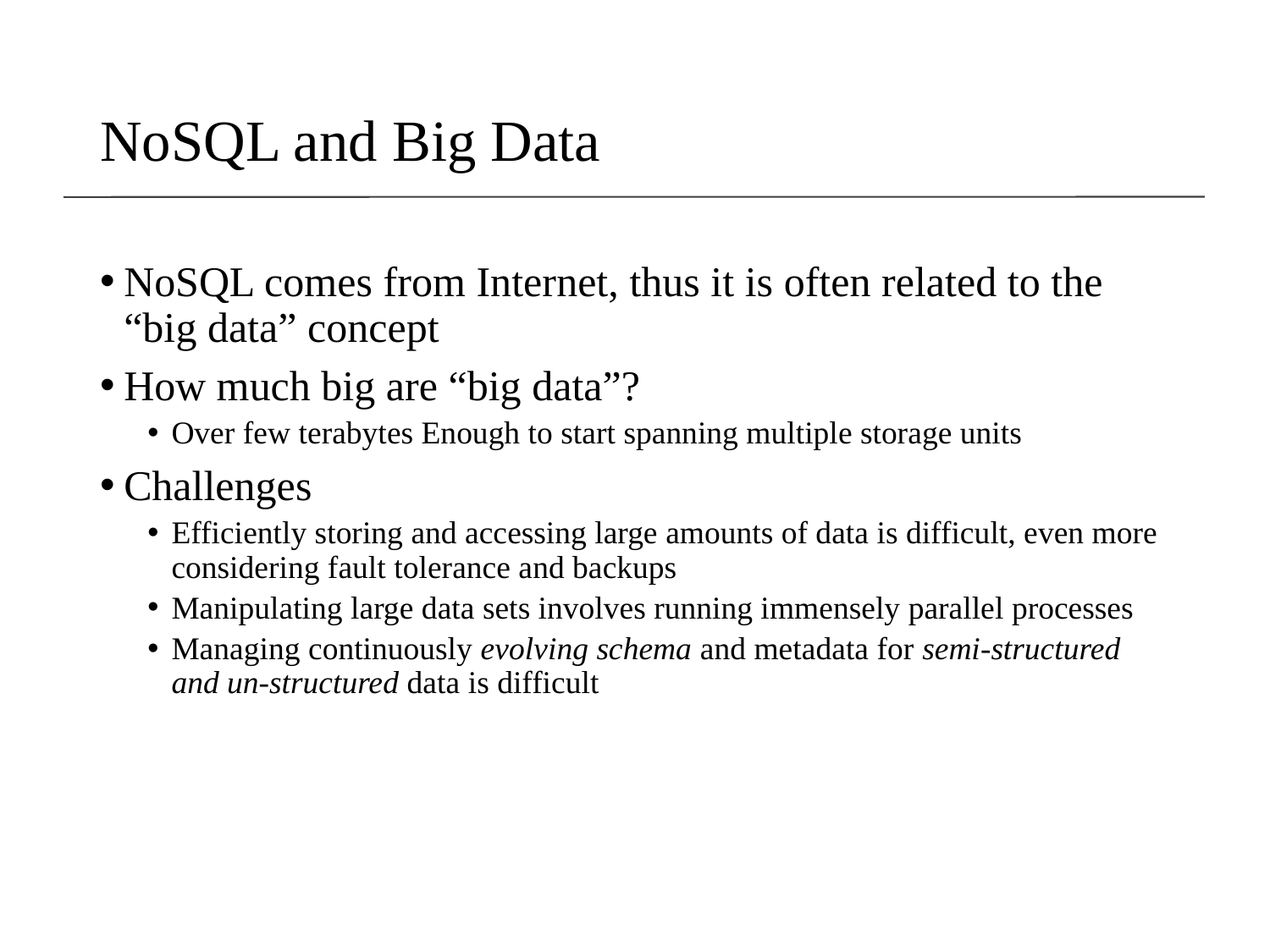

# NoSQL and Big Data
NoSQL comes from Internet, thus it is often related to the “big data” concept
How much big are “big data”?
Over few terabytes Enough to start spanning multiple storage units
Challenges
Efficiently storing and accessing large amounts of data is difficult, even more considering fault tolerance and backups
Manipulating large data sets involves running immensely parallel processes
Managing continuously evolving schema and metadata for semi-structured and un-structured data is difficult